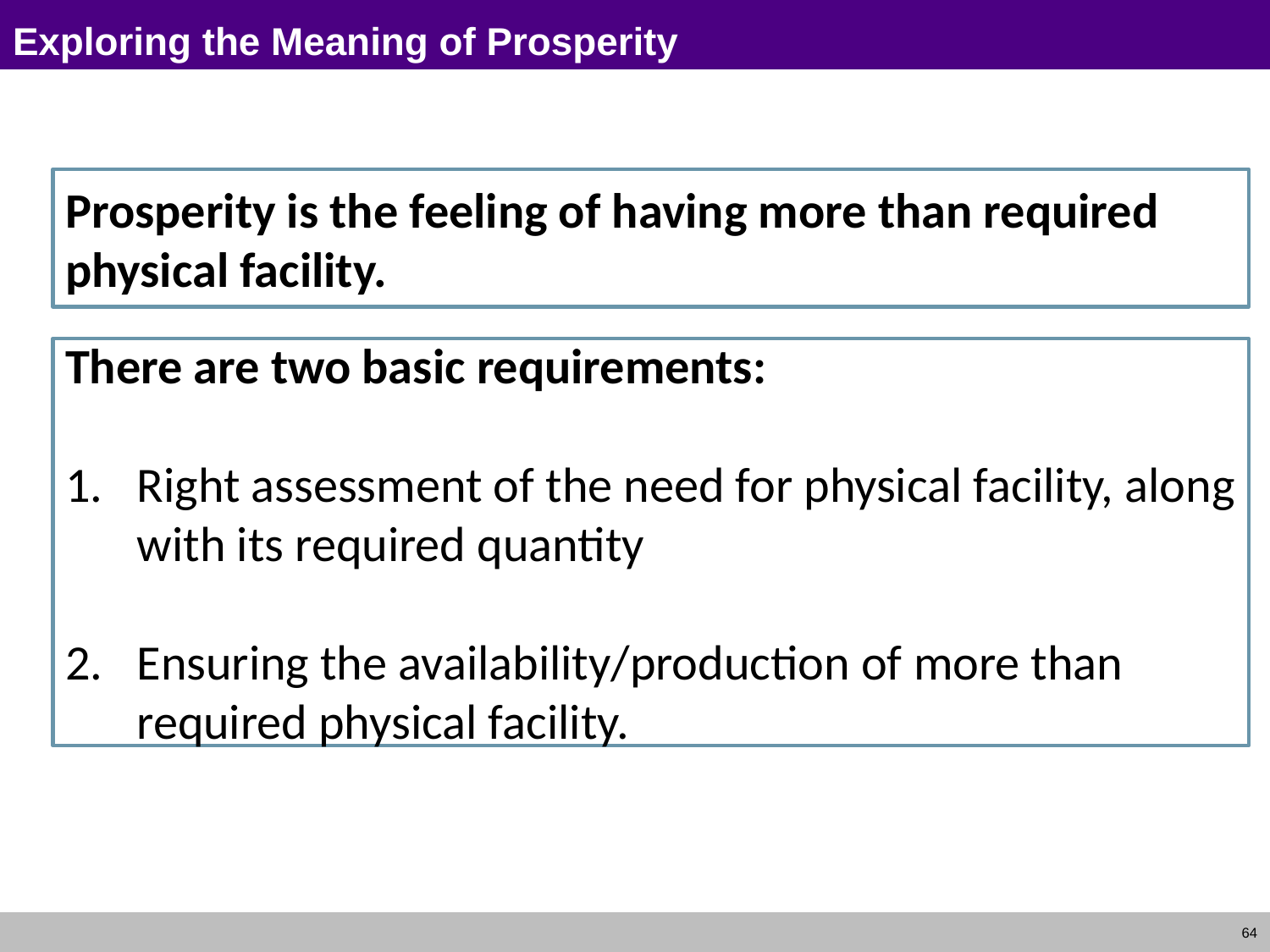

# Exploring the Meaning of Prosperity
Prosperity is the feeling of having more than required physical facility.
There are two basic requirements:

Right assessment of the need for physical facility, along with its required quantity

Ensuring the availability/production of more than required physical facility.